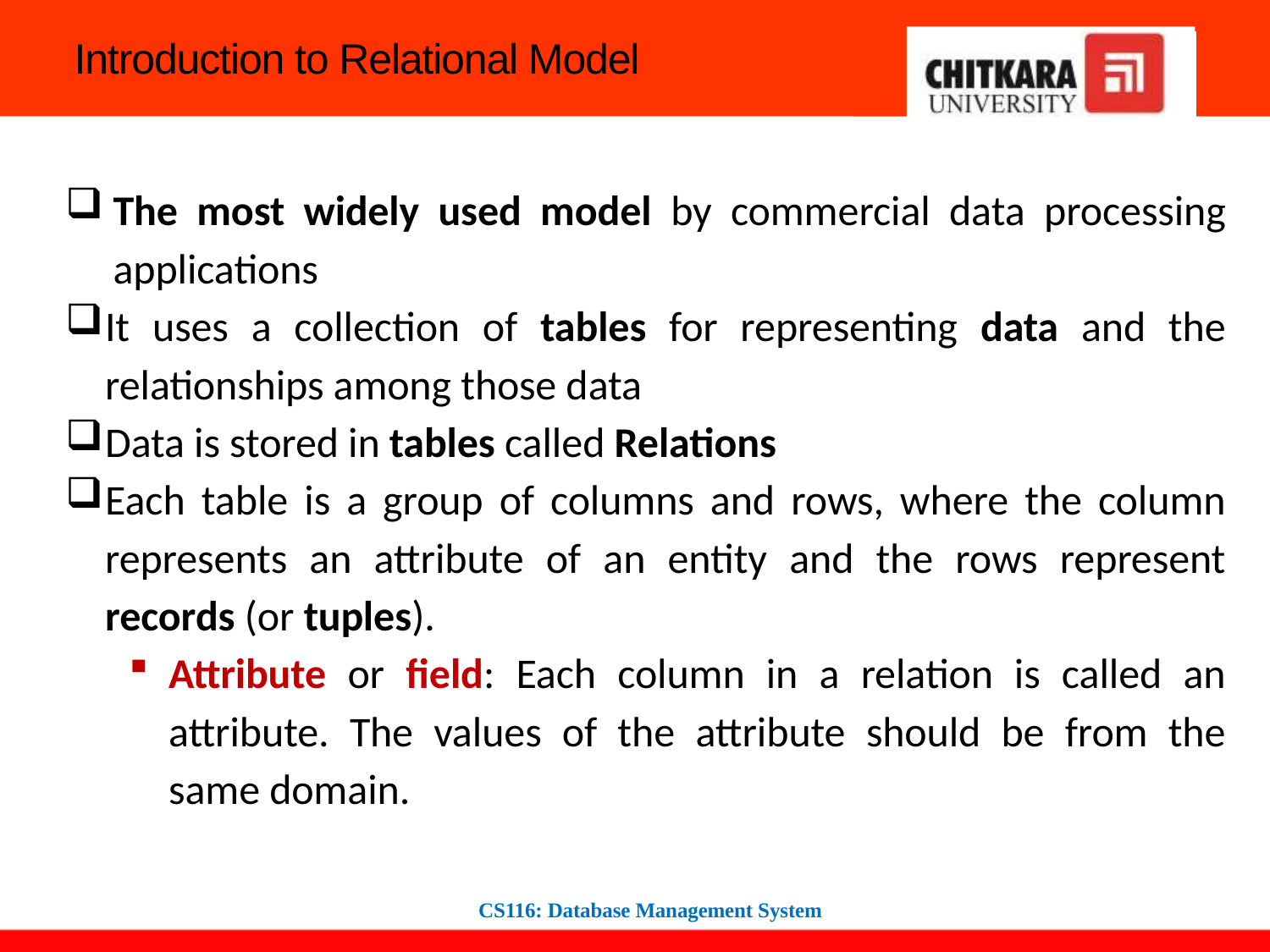

# Introduction to Relational Model

The most widely used model by commercial data processing applications
It uses a collection of tables for representing data and the relationships among those data
Data is stored in tables called Relations
Each table is a group of columns and rows, where the column represents an attribute of an entity and the rows represent records (or tuples).
Attribute or field: Each column in a relation is called an attribute. The values of the attribute should be from the same domain.

CS116: Database Management System